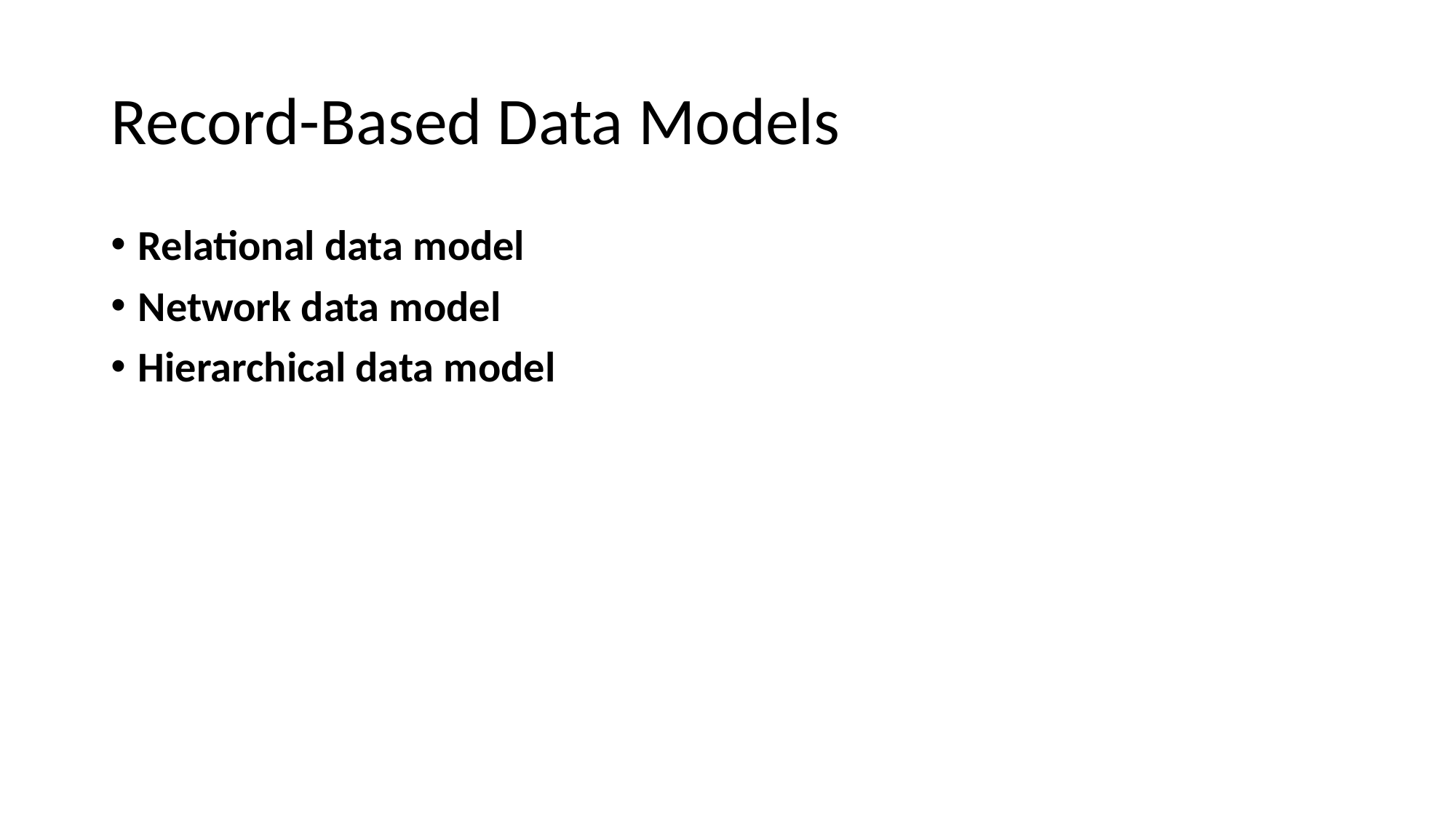

# Record-Based Data Models
Relational data model
Network data model
Hierarchical data model